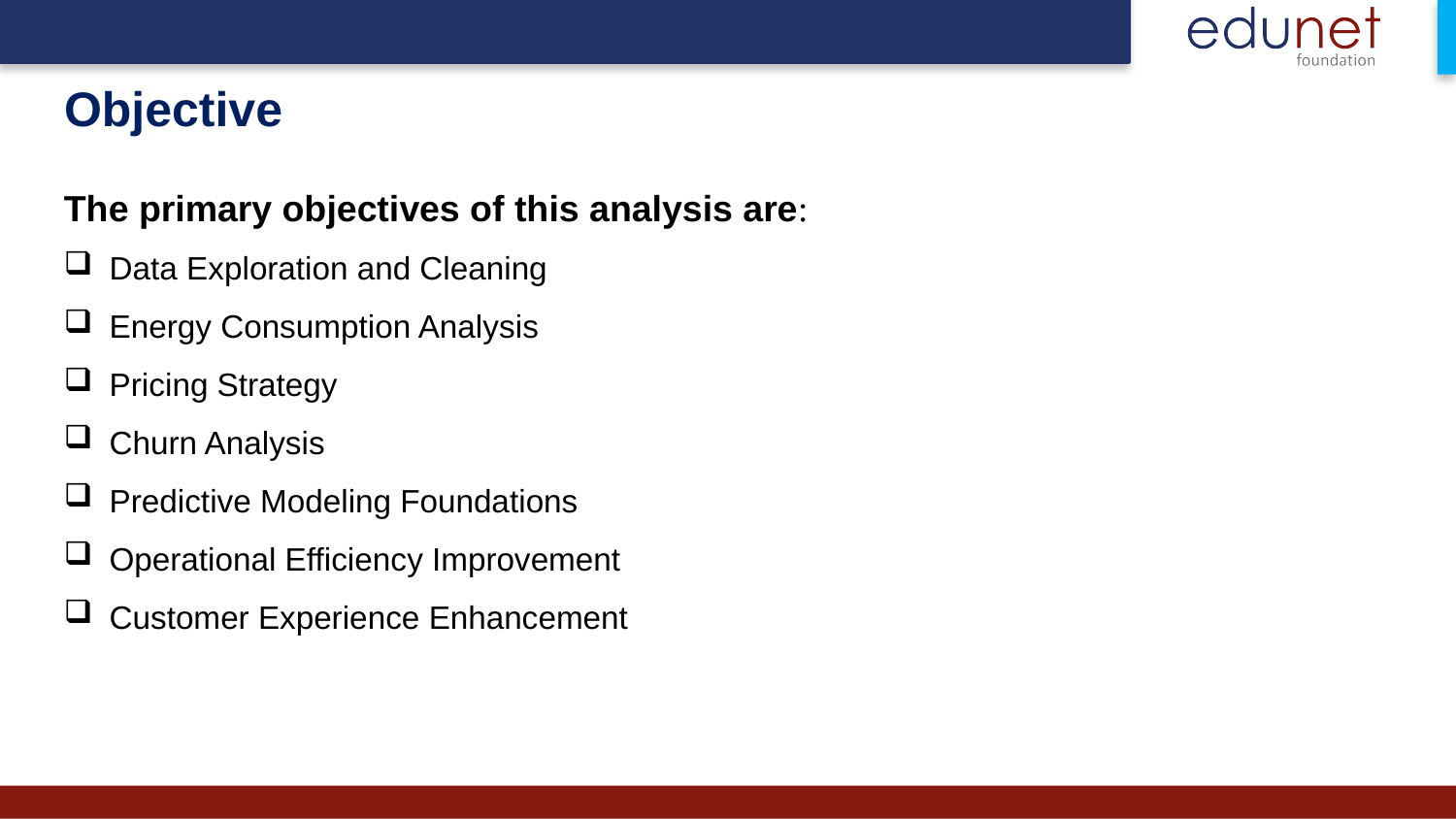

# Objective
The primary objectives of this analysis are:
Data Exploration and Cleaning
Energy Consumption Analysis
Pricing Strategy
Churn Analysis
Predictive Modeling Foundations
Operational Efficiency Improvement
Customer Experience Enhancement